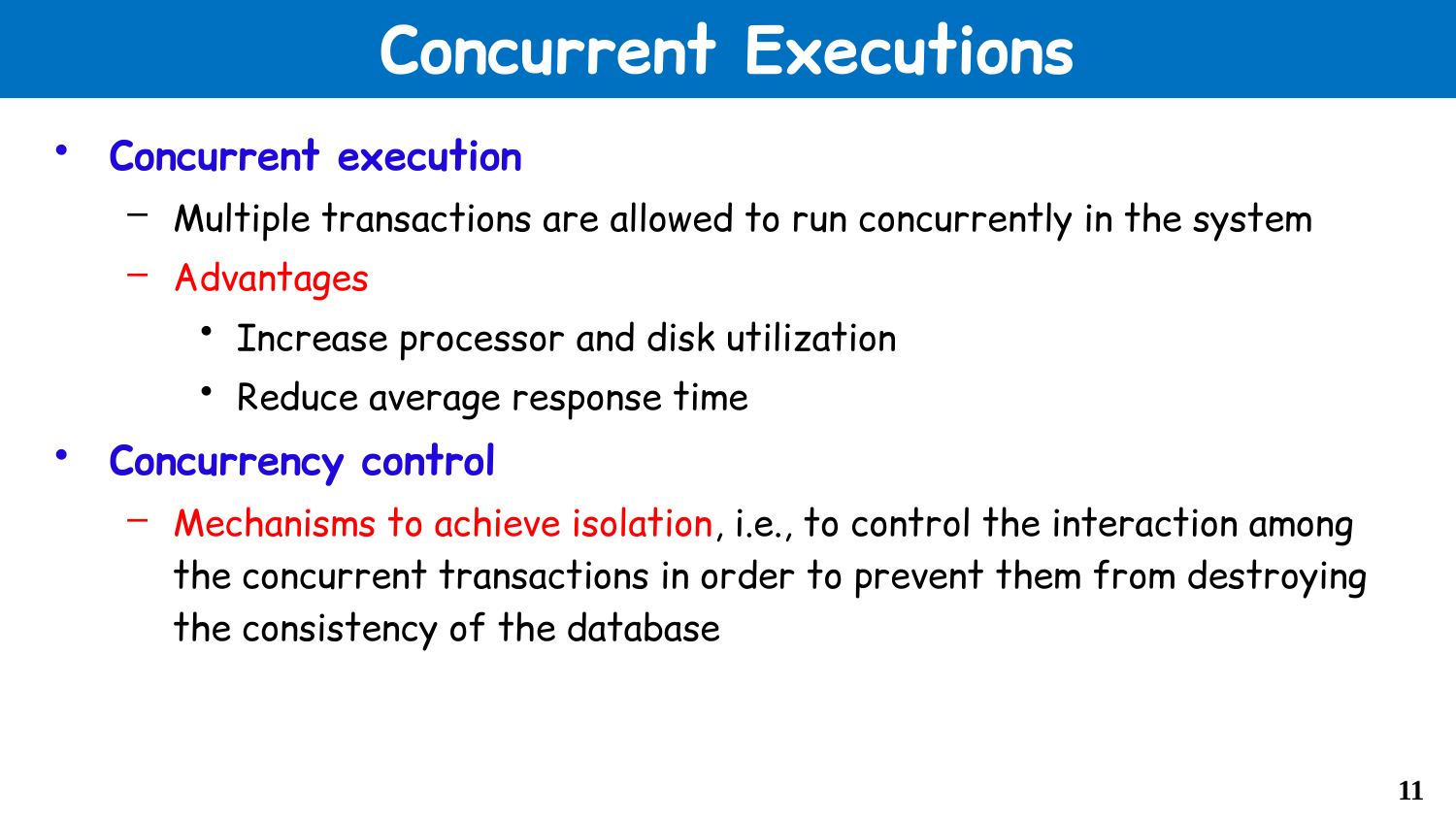

# Concurrent Executions
Concurrent execution
Multiple transactions are allowed to run concurrently in the system
Advantages
Increase processor and disk utilization
Reduce average response time
Concurrency control
Mechanisms to achieve isolation, i.e., to control the interaction among the concurrent transactions in order to prevent them from destroying the consistency of the database